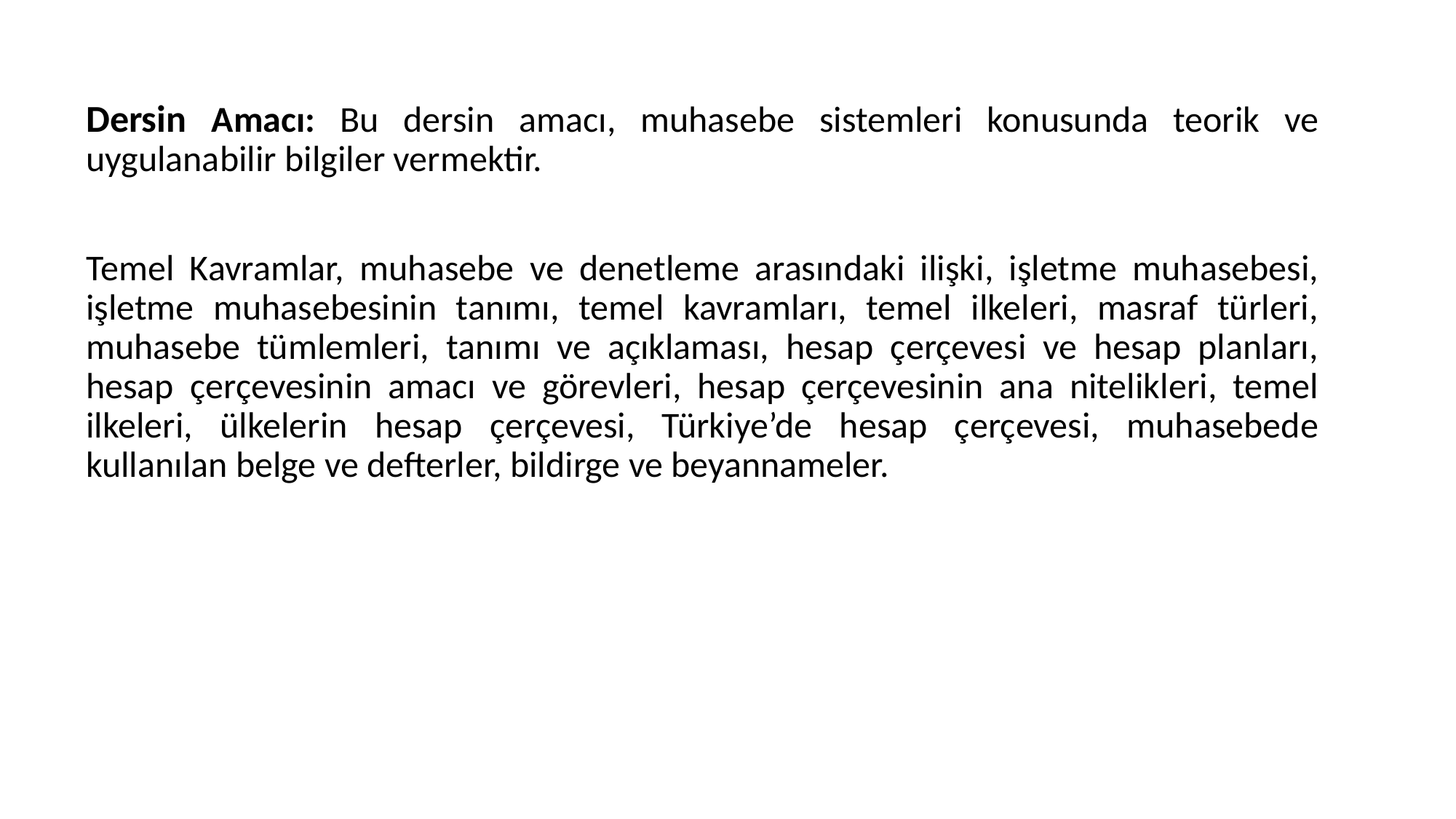

Dersin Amacı: Bu dersin amacı, muhasebe sistemleri konusunda teorik ve uygulanabilir bilgiler vermektir.

Temel Kavramlar, muhasebe ve denetleme arasındaki ilişki, işletme muhasebesi, işletme muhasebesinin tanımı, temel kavramları, temel ilkeleri, masraf türleri, muhasebe tümlemleri, tanımı ve açıklaması, hesap çerçevesi ve hesap planları, hesap çerçevesinin amacı ve görevleri, hesap çerçevesinin ana nitelikleri, temel ilkeleri, ülkelerin hesap çerçevesi, Türkiye’de hesap çerçevesi, muhasebede kullanılan belge ve defterler, bildirge ve beyannameler.